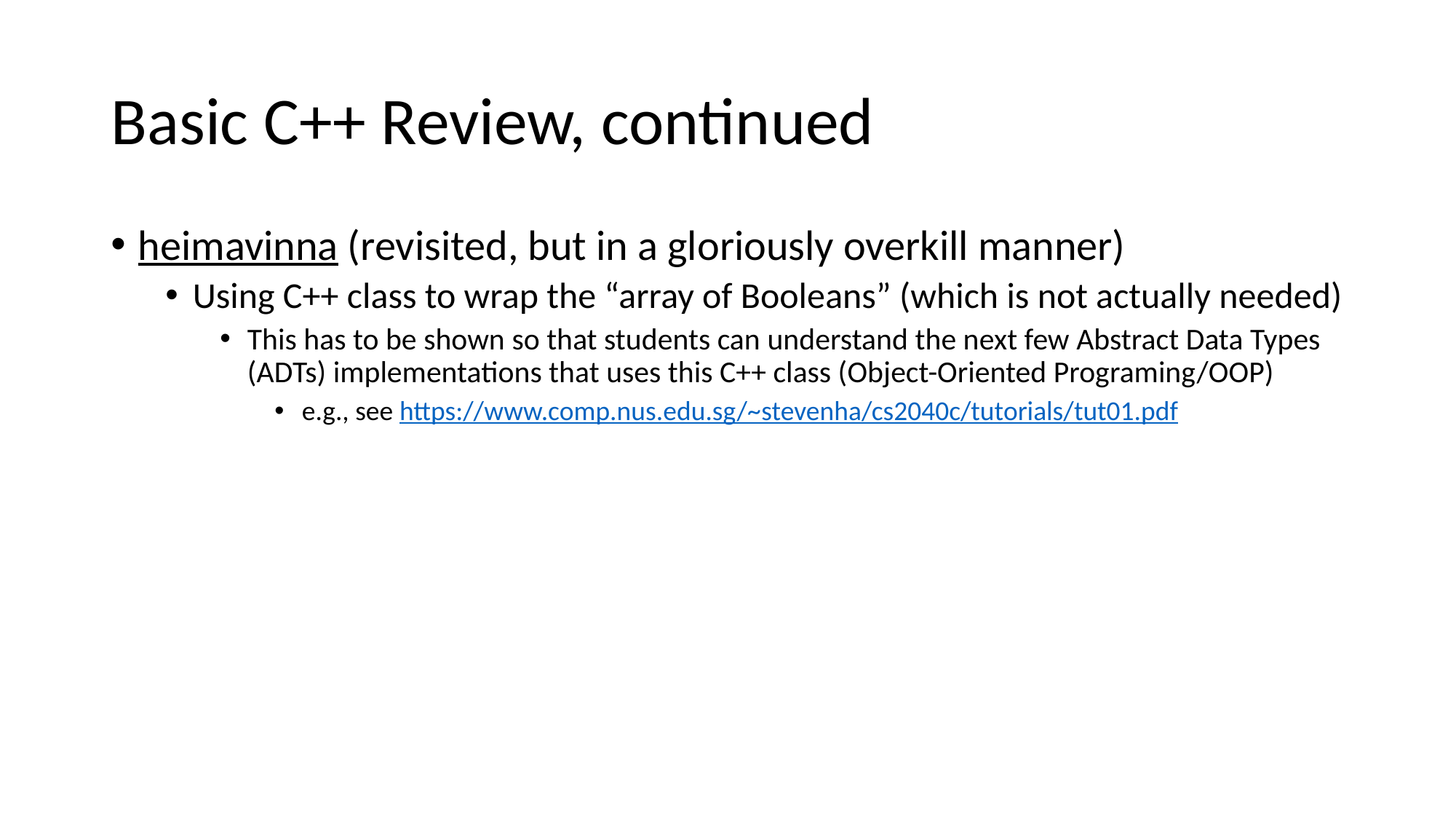

# Basic C++ Review, continued
heimavinna (revisited, but in a gloriously overkill manner)
Using C++ class to wrap the “array of Booleans” (which is not actually needed)
This has to be shown so that students can understand the next few Abstract Data Types (ADTs) implementations that uses this C++ class (Object-Oriented Programing/OOP)
e.g., see https://www.comp.nus.edu.sg/~stevenha/cs2040c/tutorials/tut01.pdf